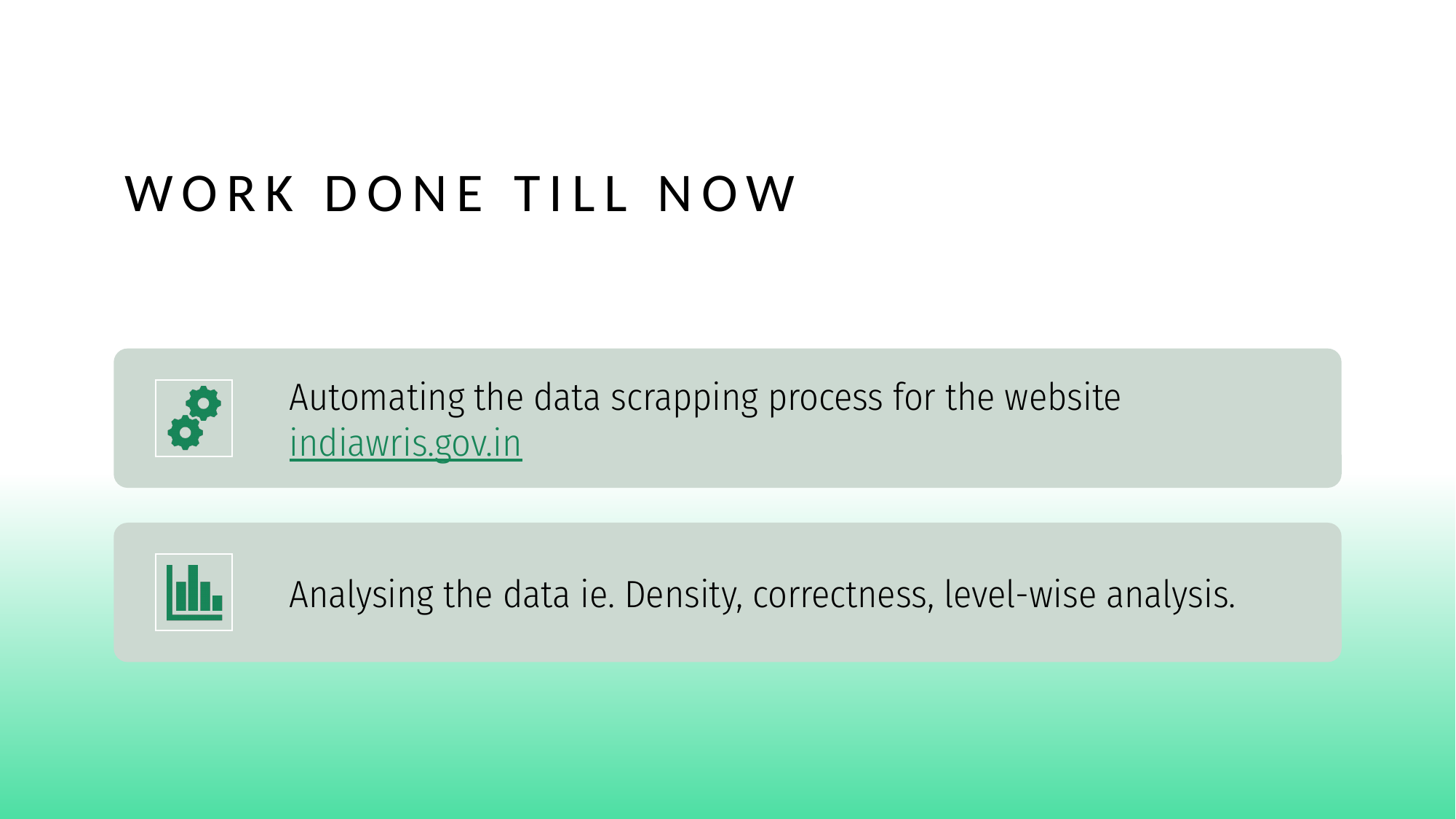

# Work done till now
Automating the data scrapping process for the website indiawris.gov.in
Analysing the data ie. Density, correctness, level-wise analysis.